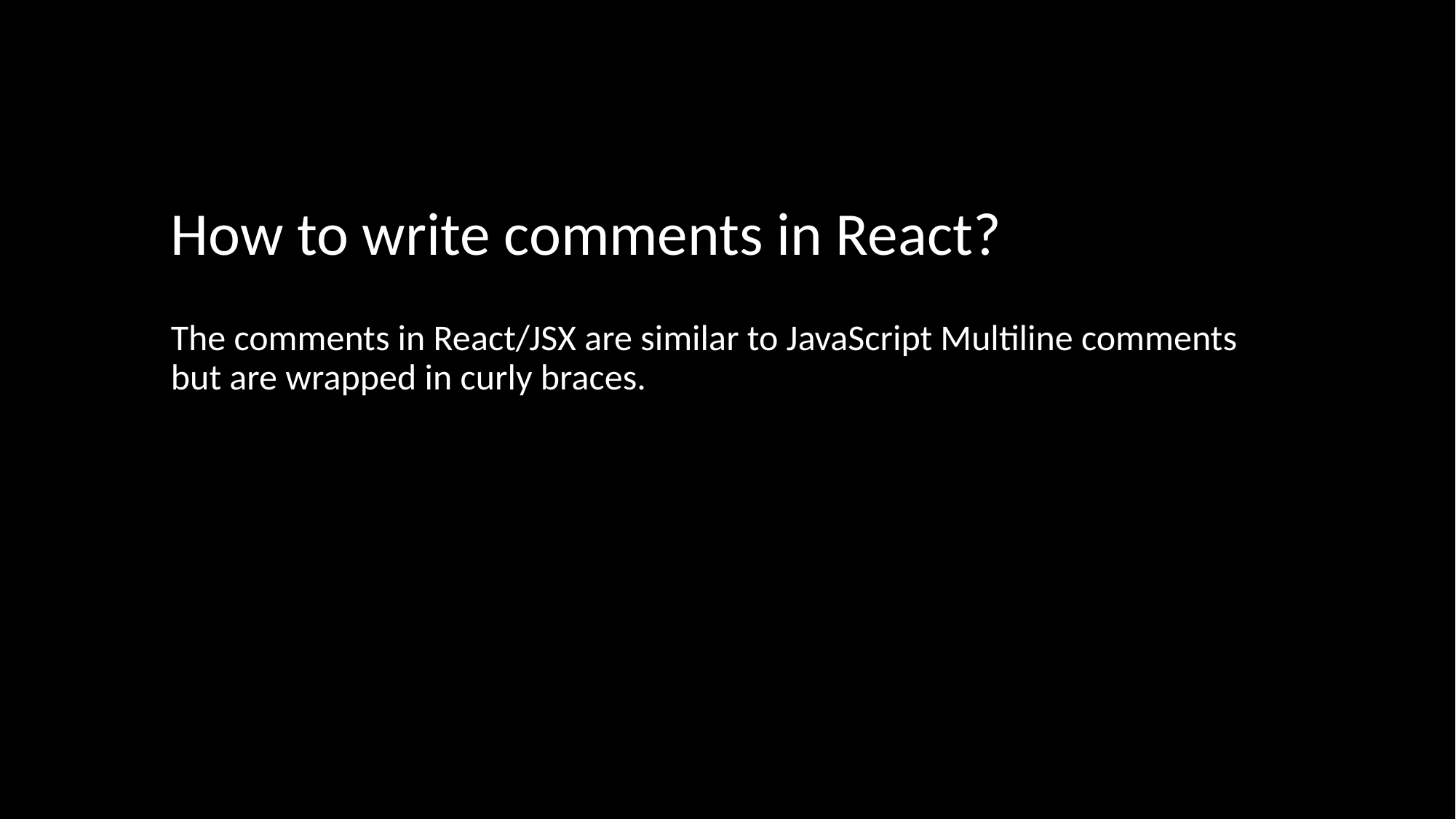

# How to write comments in React?
The comments in React/JSX are similar to JavaScript Multiline comments but are wrapped in curly braces.